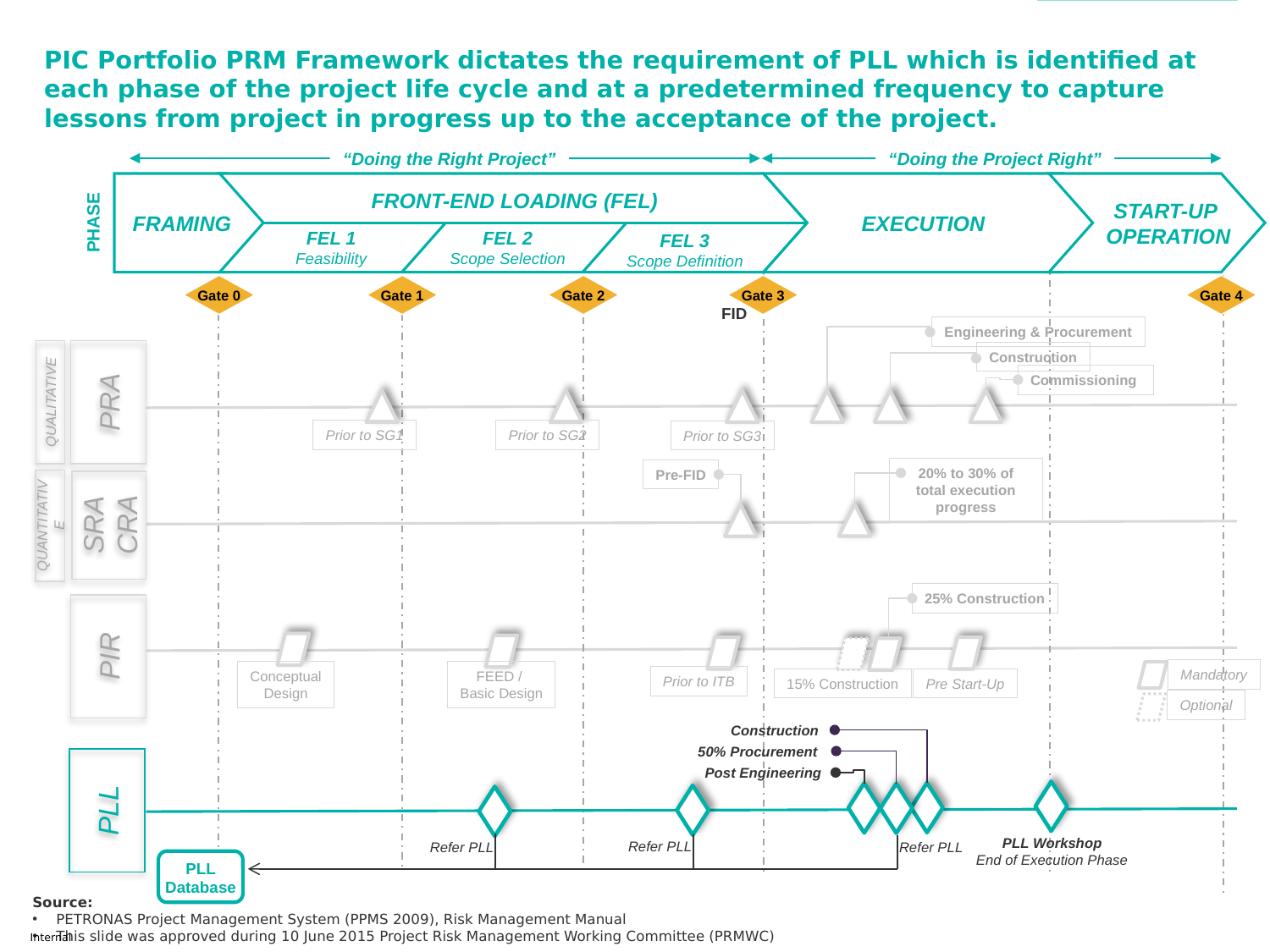

FRAMEWORK

PIC Portfolio PRM Framework dictates the requirement of PLL which is identified at each phase of the project life cycle and at a predetermined frequency to capture lessons from project in progress up to the acceptance of the project.
“Doing the Right Project”
“Doing the Project Right”

FRONT-END LOADING (FEL)
START-UP
OPERATION
FRAMING
EXECUTION
PHASE
FEL 1
Feasibility
FEL 2
Scope Selection
FEL 3
Scope Definition
Gate 0
Gate 1
Gate 2
Gate 3
Gate 4
FID
Engineering & Procurement
QUALITATIVE
PRA
Construction
Commissioning

Prior to SG2
Prior to SG1
Prior to SG3
20% to 30% of total execution progress
Pre-FID
QUANTITATIVE
SRA
CRA

25% Construction
PIR

Mandatory

Optional
Conceptual
Design
FEED /
Basic Design
Prior to ITB
15% Construction
Pre Start-Up
Construction
50% Procurement
PLL
Post Engineering

PLL Workshop
End of Execution Phase
Refer PLL
Refer PLL
Refer PLL

PLL
Database
Source:
PETRONAS Project Management System (PPMS 2009), Risk Management Manual
This slide was approved during 10 June 2015 Project Risk Management Working Committee (PRMWC)
Internal